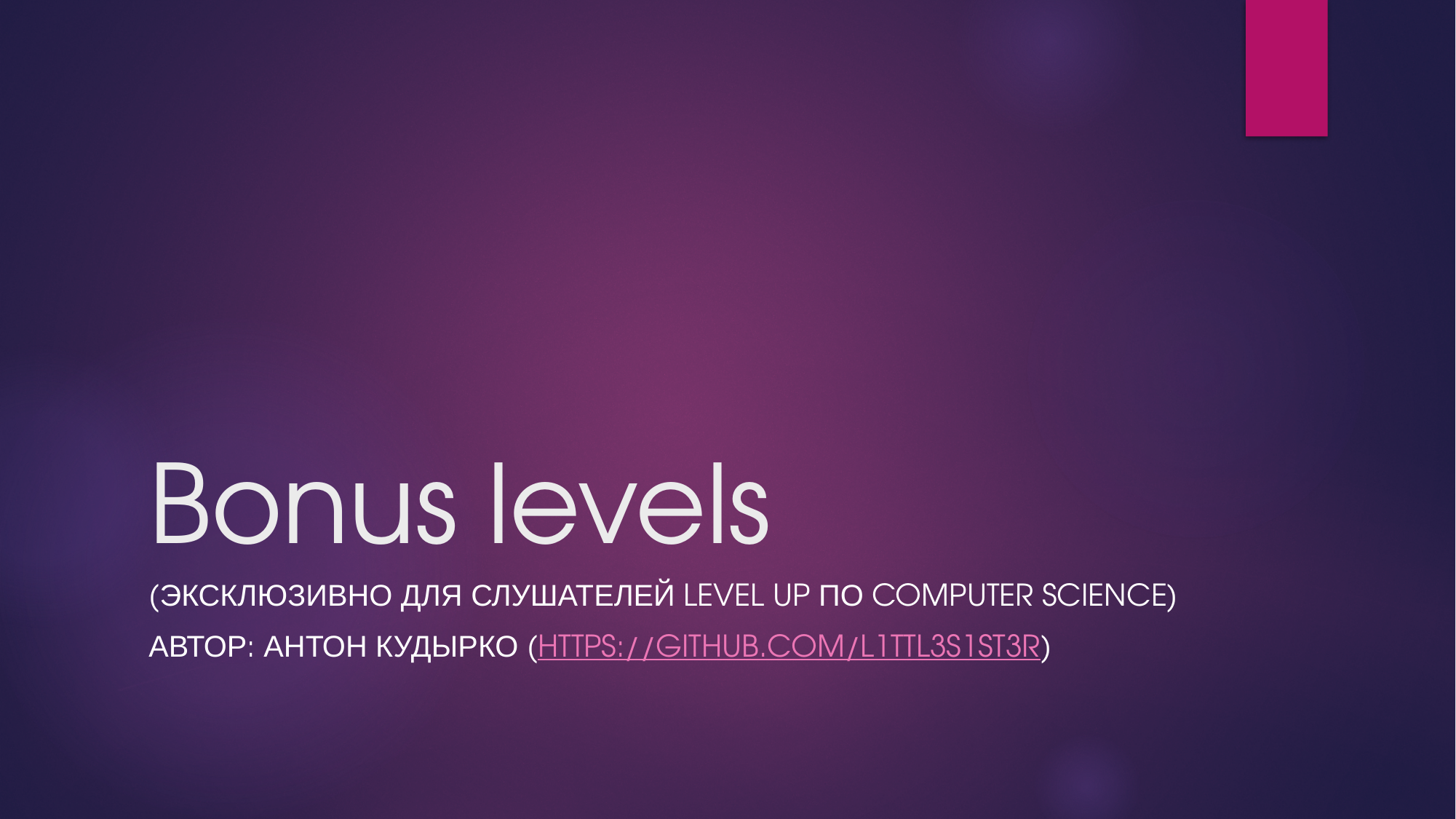

# Bonus levels
(Эксклюзивно для слушателей Level up по Computer Science)
Автор: Антон Кудырко (https://github.com/L1ttl3S1st3r)